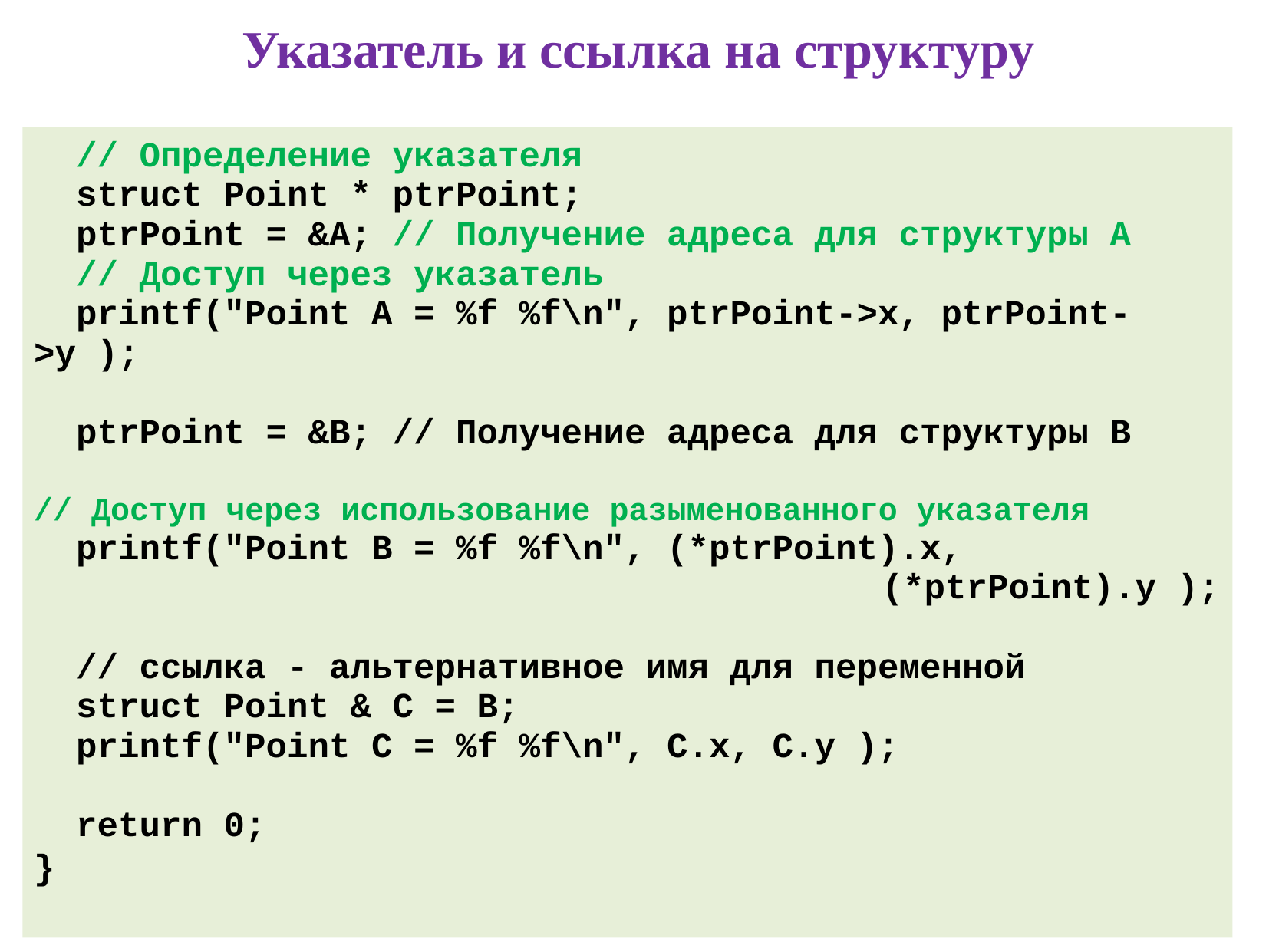

# Указатель и ссылка на структуру
  // Определение указателя
  struct Point * ptrPoint;
  ptrPoint = &A; // Получение адреса для структуры А
  // Доступ через указатель
  printf("Point A = %f %f\n", ptrPoint->x, ptrPoint->y );

  ptrPoint = &B; // Получение адреса для структуры B

// Доступ через использование разыменованного указателя
  printf("Point B = %f %f\n", (*ptrPoint).x, 																				(*ptrPoint).y );

  // ссылка - альтернативное имя для переменной
  struct Point & C = B;
  printf("Point C = %f %f\n", C.x, C.y );

  return 0;
}